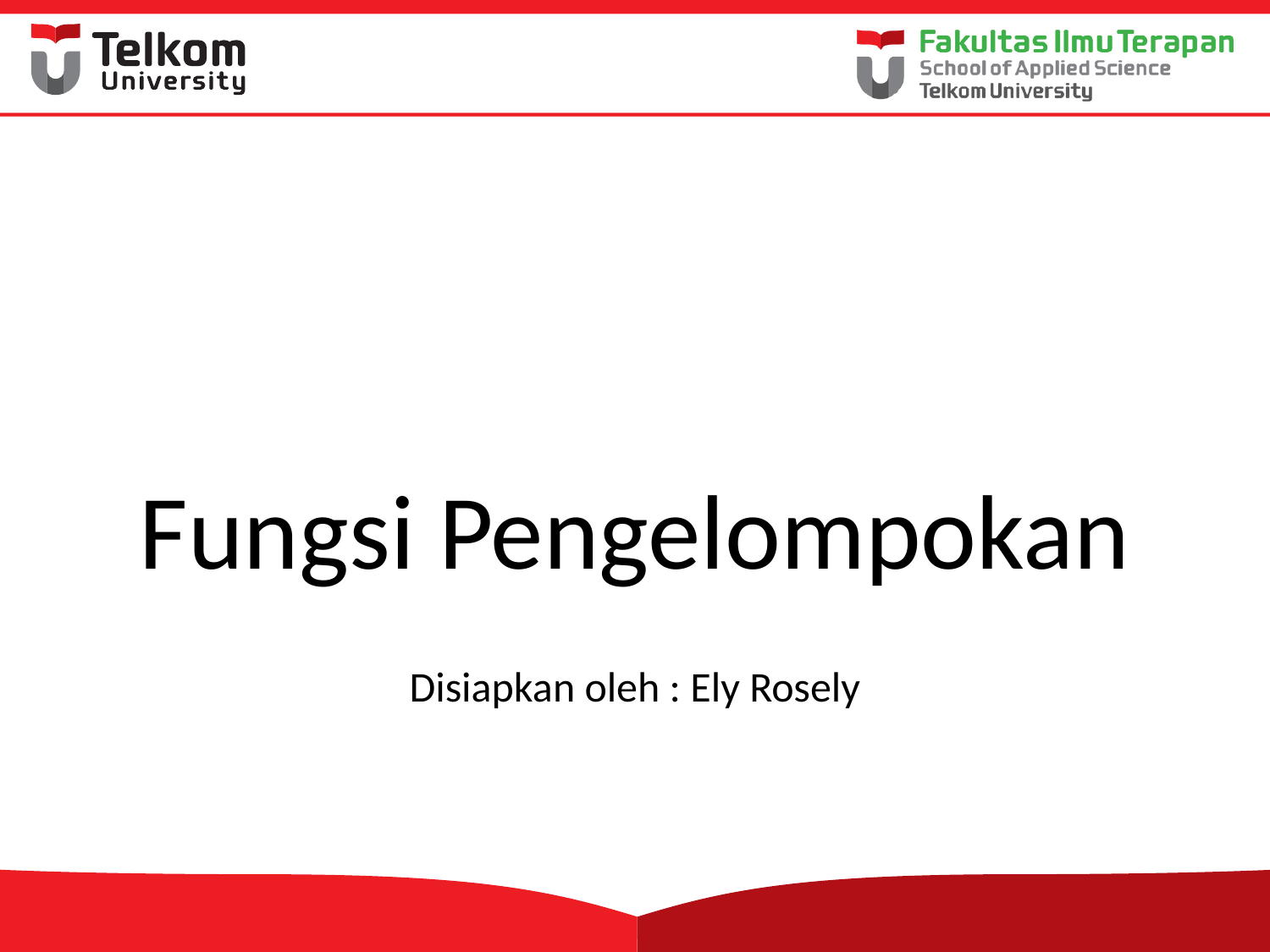

# Fungsi Pengelompokan
Disiapkan oleh : Ely Rosely